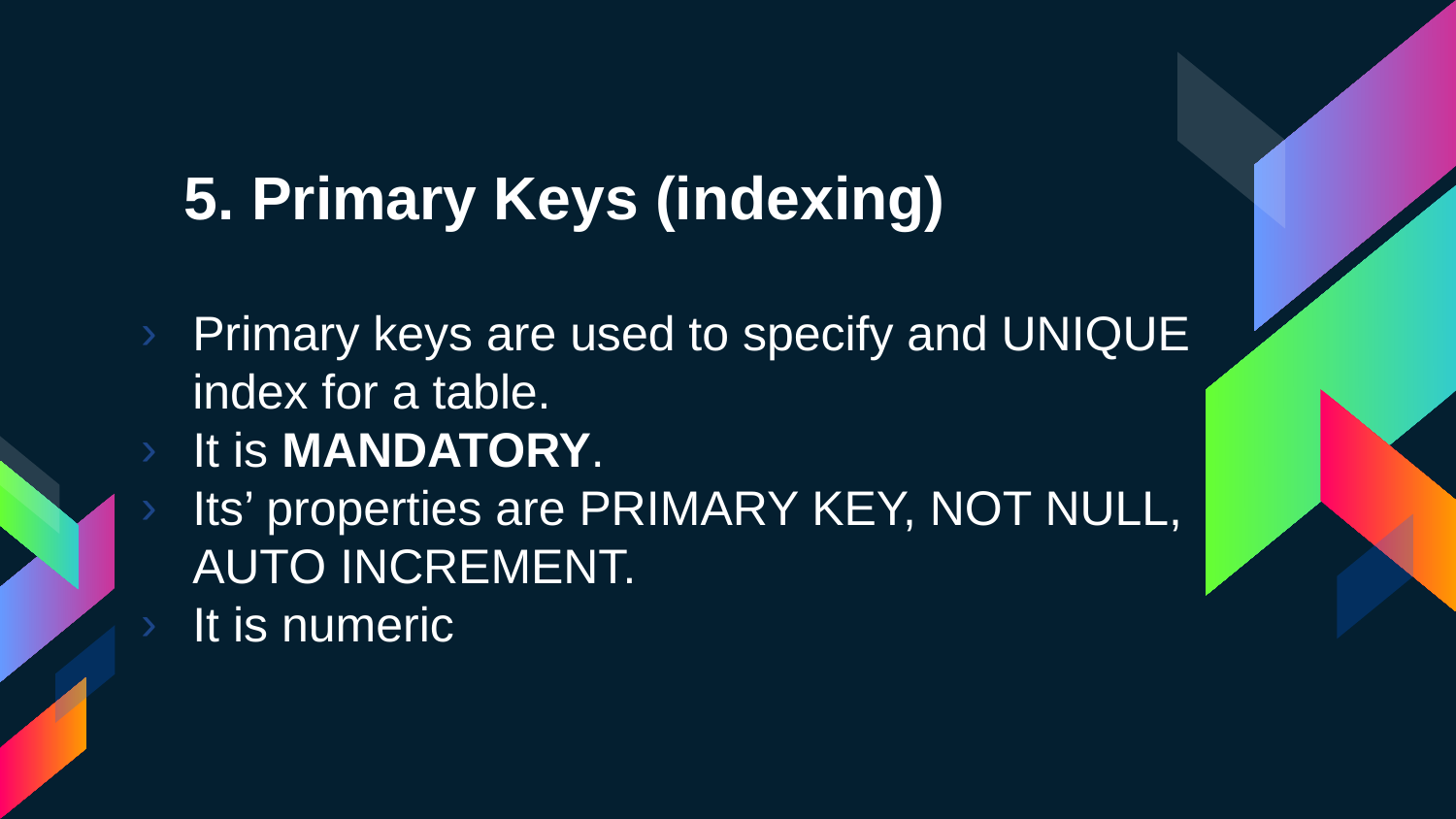

# 5. Primary Keys (indexing)
Primary keys are used to specify and UNIQUE index for a table.
It is MANDATORY.
Its’ properties are PRIMARY KEY, NOT NULL, AUTO INCREMENT.
It is numeric